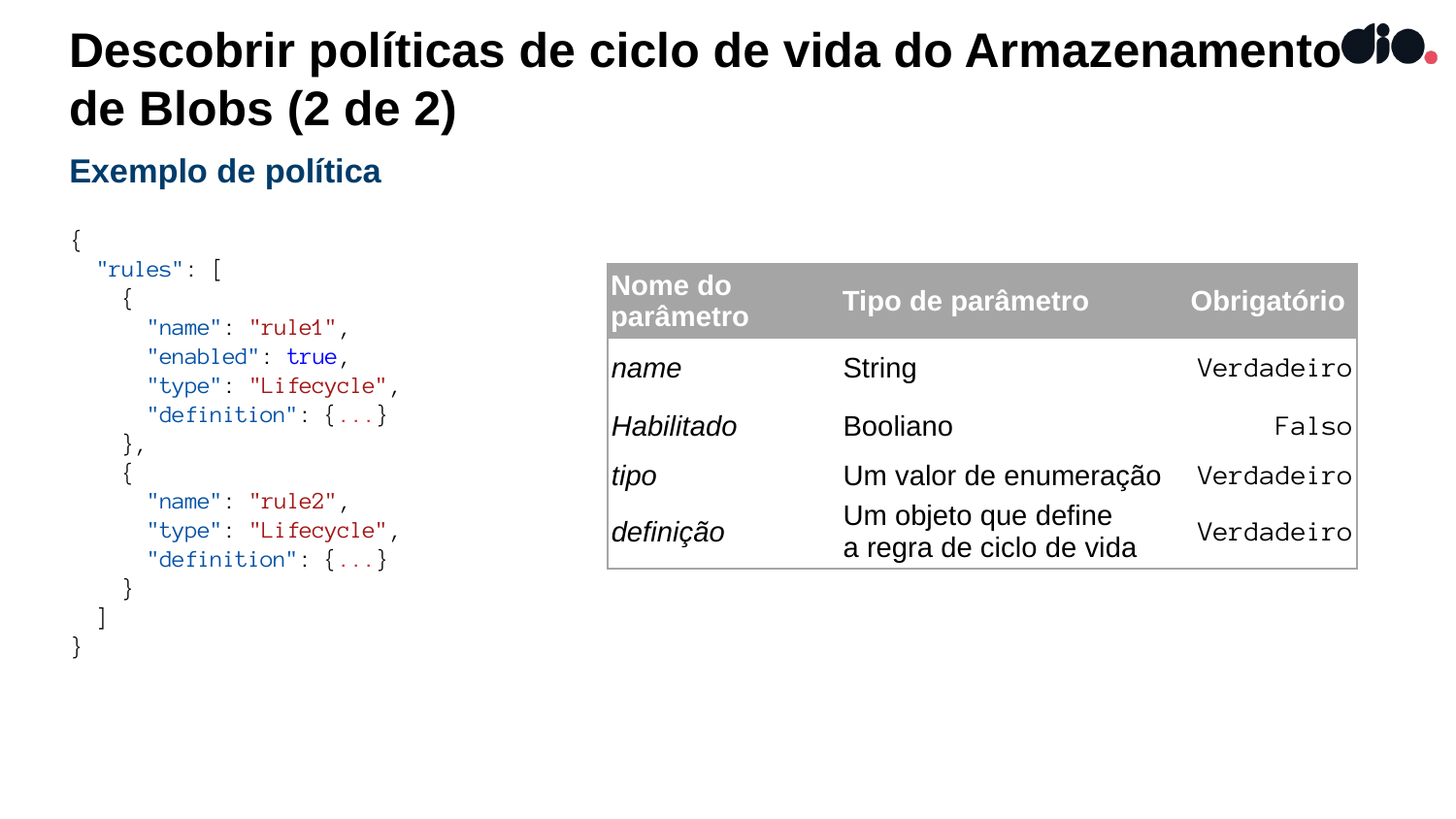

# Descobrir políticas de ciclo de vida do Armazenamento de Blobs (2 de 2)
Exemplo de política
{
  "rules": [
    {
      "name": "rule1",
      "enabled": true,
      "type": "Lifecycle",
      "definition": {...}
    },
    {
      "name": "rule2",
      "type": "Lifecycle",
      "definition": {...}
    }
  ]
}

| Nome do parâmetro | Tipo de parâmetro | Obrigatório |
| --- | --- | --- |
| name | String | Verdadeiro |
| Habilitado | Booliano | Falso |
| tipo | Um valor de enumeração | Verdadeiro |
| definição | Um objeto que define a regra de ciclo de vida | Verdadeiro |